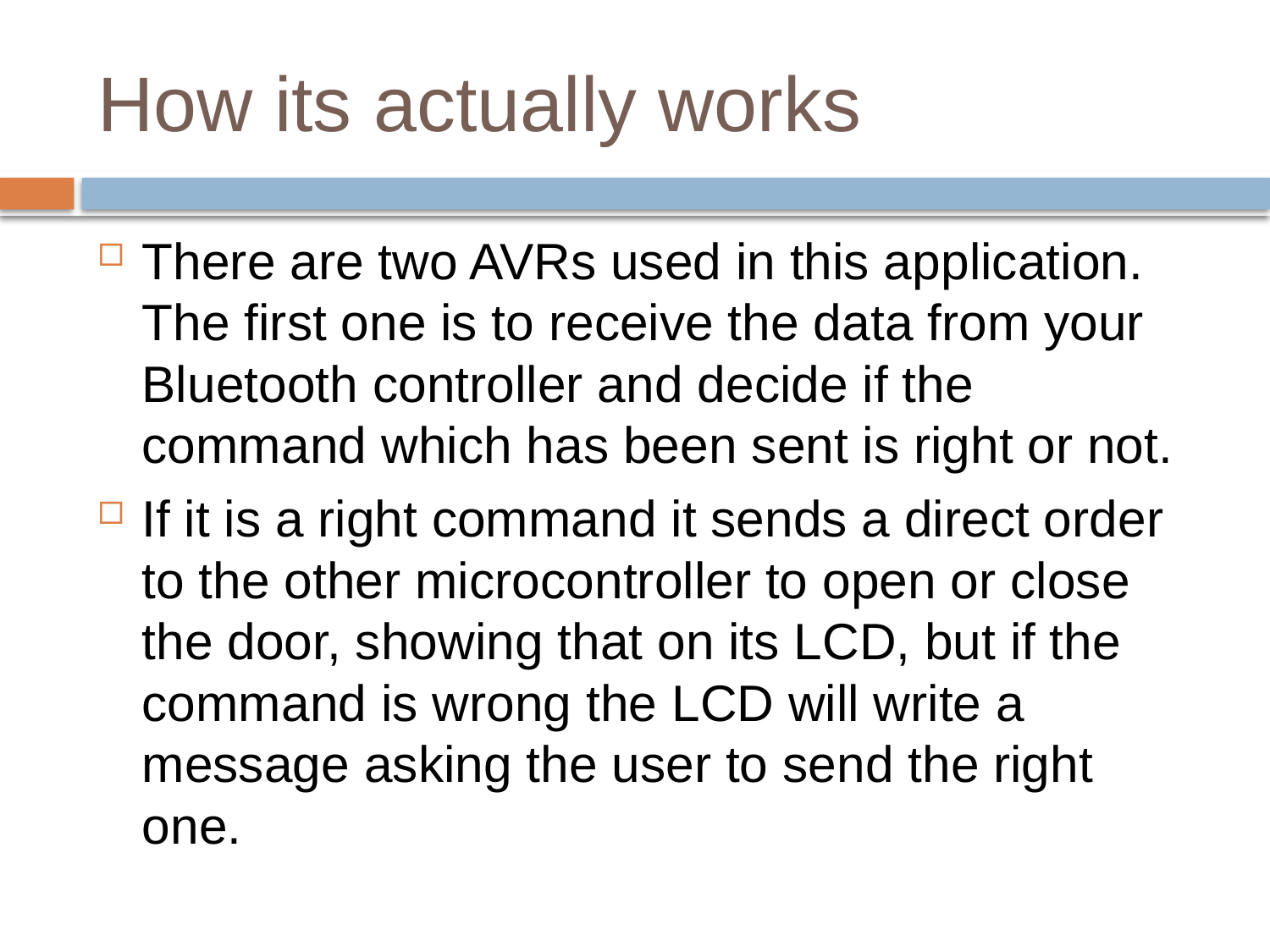

# How its actually works
There are two AVRs used in this application. The first one is to receive the data from your Bluetooth controller and decide if the command which has been sent is right or not.
If it is a right command it sends a direct order to the other microcontroller to open or close the door, showing that on its LCD, but if the command is wrong the LCD will write a message asking the user to send the right one.